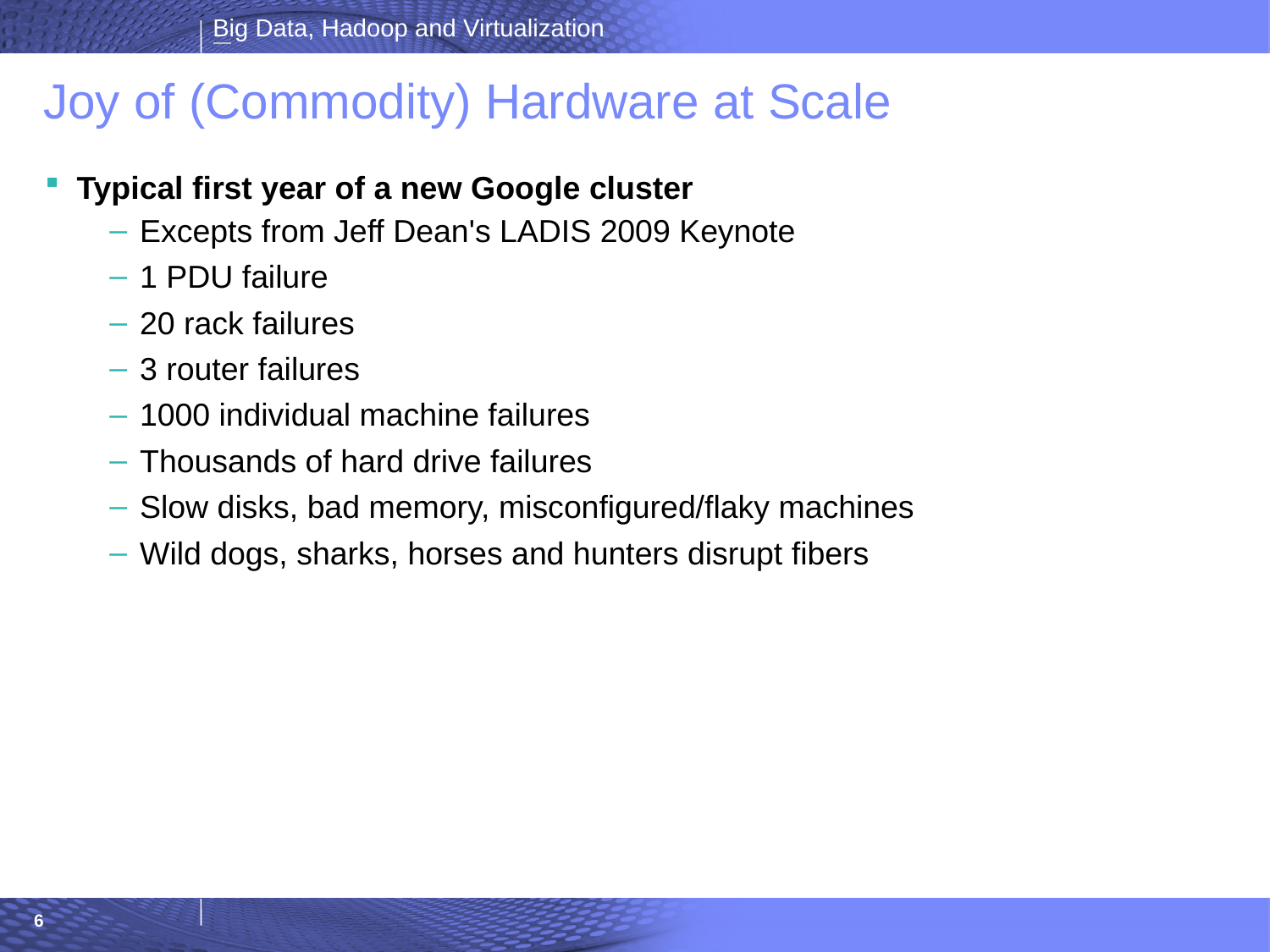

# Joy of (Commodity) Hardware at Scale
Typical first year of a new Google cluster
Excepts from Jeff Dean's LADIS 2009 Keynote
1 PDU failure
20 rack failures
3 router failures
1000 individual machine failures
Thousands of hard drive failures
Slow disks, bad memory, misconfigured/flaky machines
Wild dogs, sharks, horses and hunters disrupt fibers
6